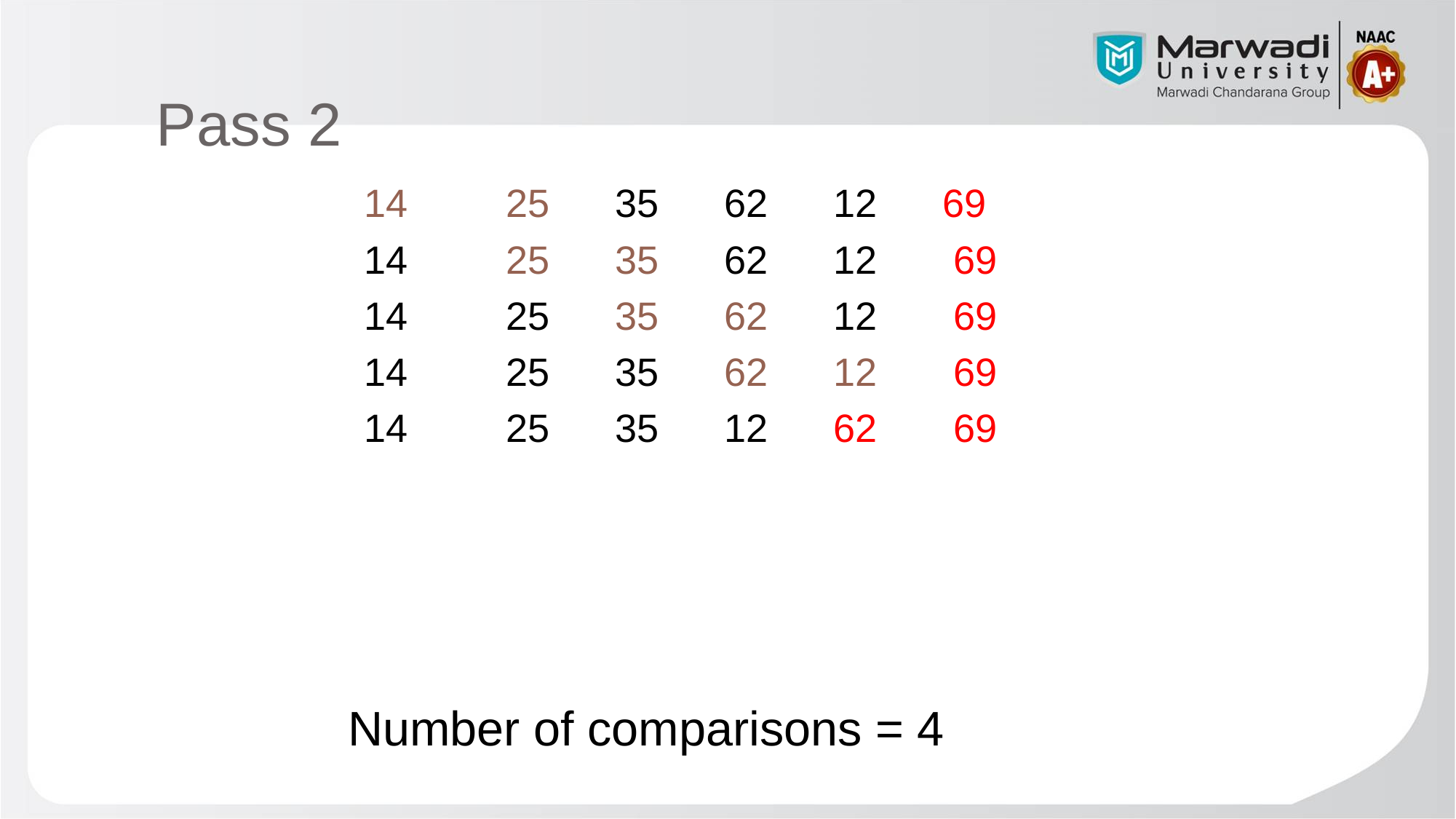

# Pass 2
14	25	35	62	12	69
14	25	35	62	12	 69
14	25	35	62	12	 69
14	25	35	62	12	 69
14	25	35	12	62	 69
Number of comparisons = 4